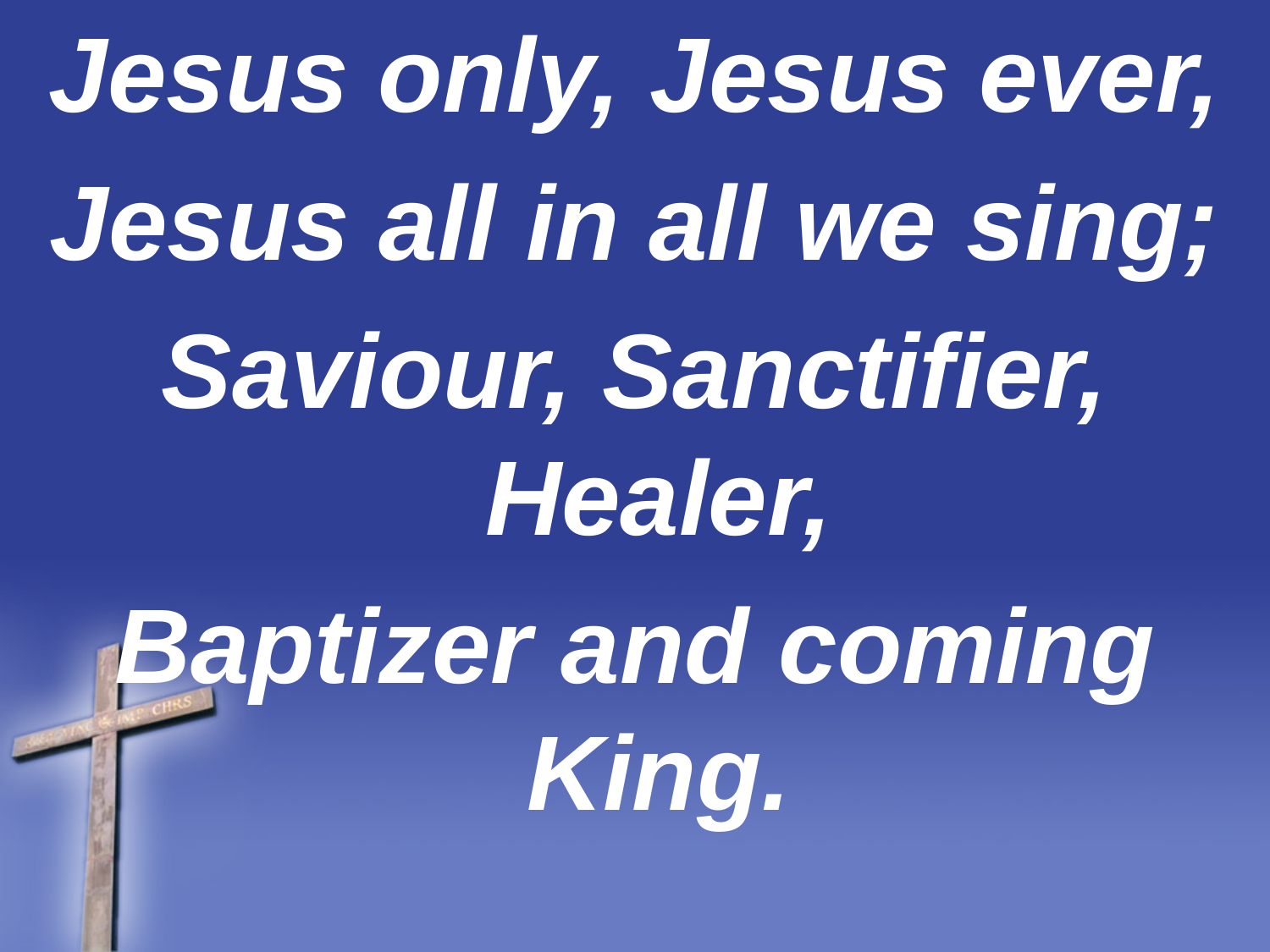

Jesus only, Jesus ever,
Jesus all in all we sing;
Saviour, Sanctifier, Healer,
Baptizer and coming King.